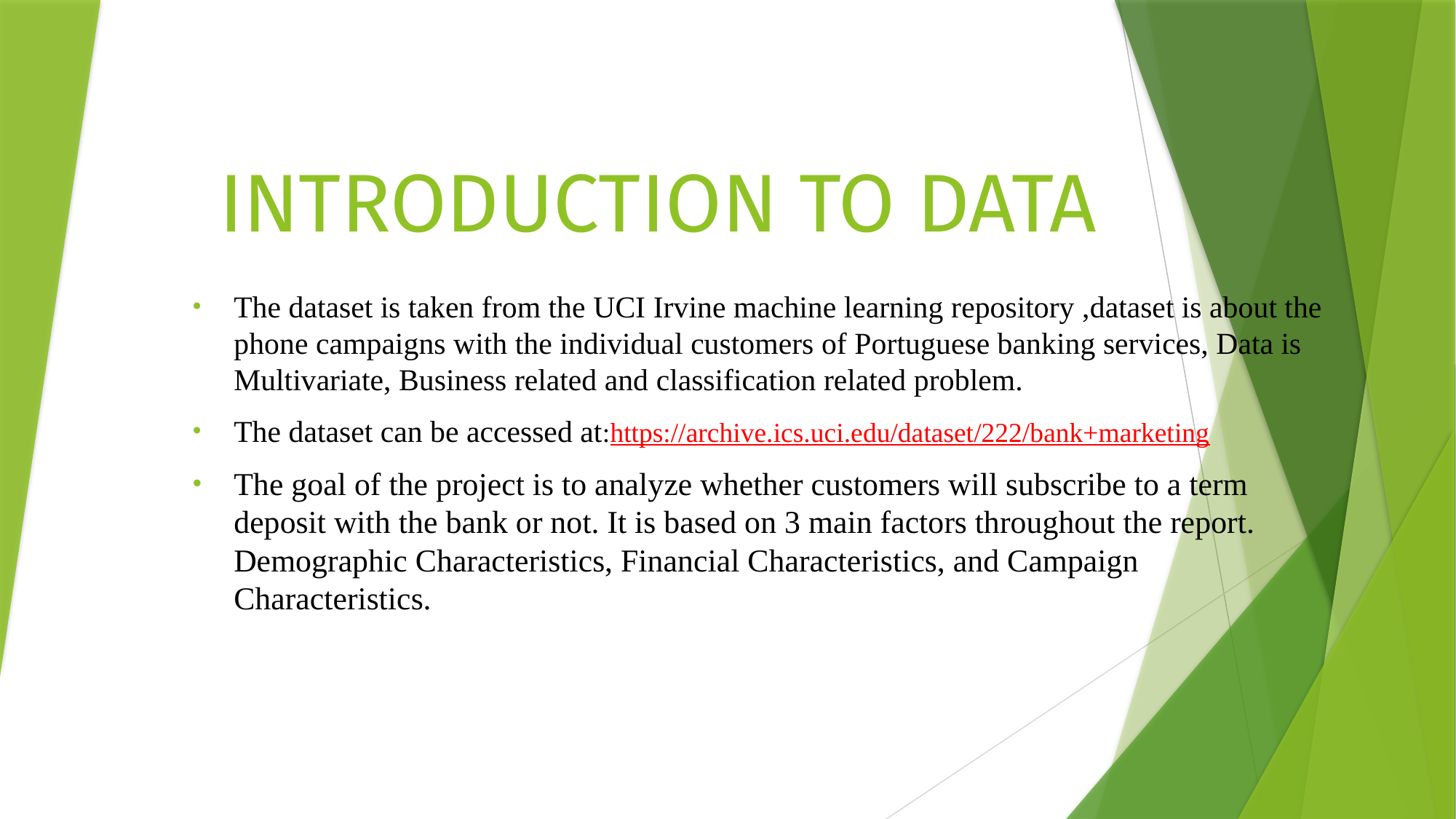

# INTRODUCTION TO DATA
The dataset is taken from the UCI Irvine machine learning repository ,dataset is about the phone campaigns with the individual customers of Portuguese banking services, Data is Multivariate, Business related and classification related problem.
The dataset can be accessed at:https://archive.ics.uci.edu/dataset/222/bank+marketing
The goal of the project is to analyze whether customers will subscribe to a term deposit with the bank or not. It is based on 3 main factors throughout the report. Demographic Characteristics, Financial Characteristics, and Campaign Characteristics.